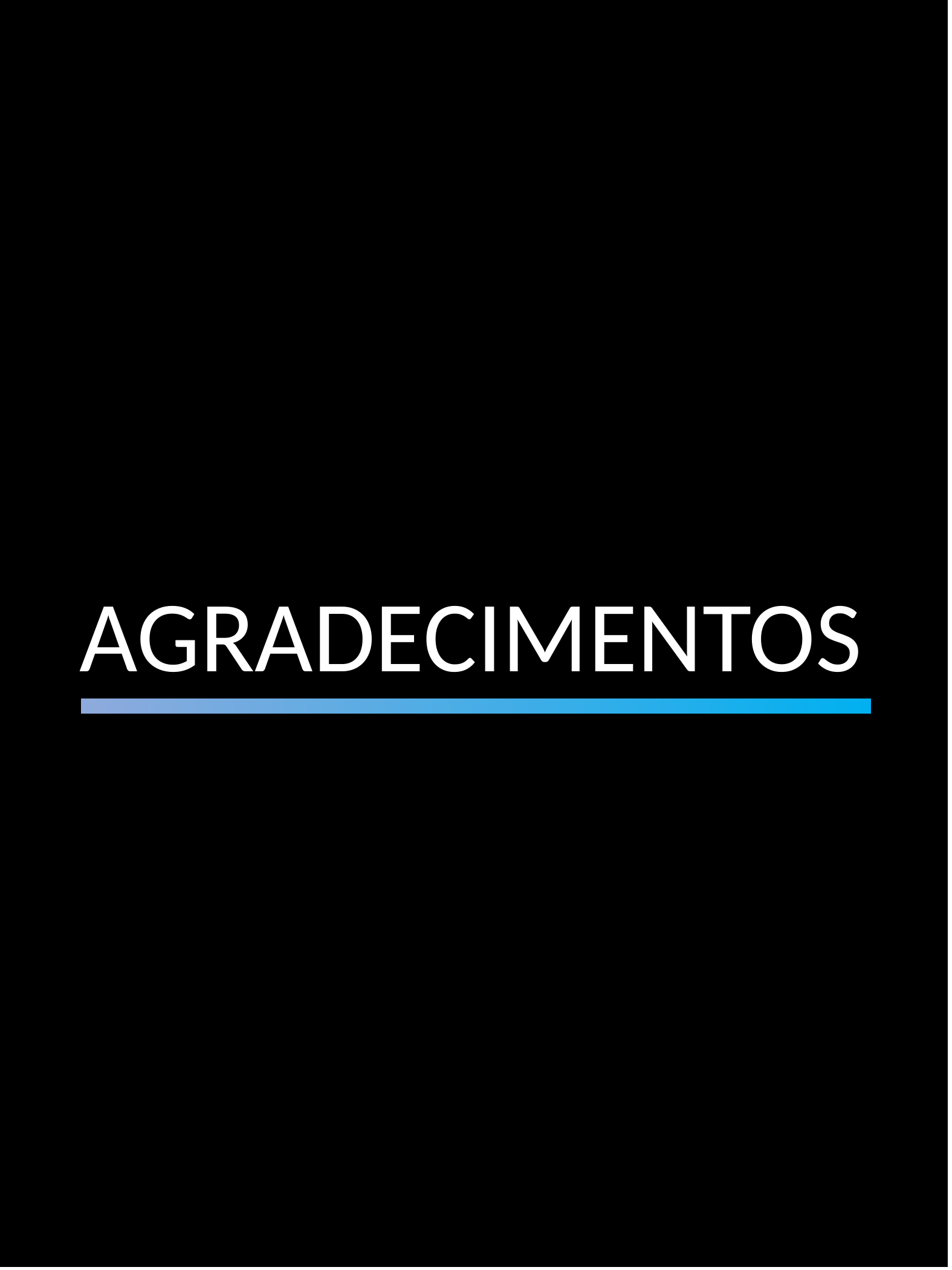

AGRADECIMENTOS

INTELIGÊNCIA ARTIFICIAL - HEVERTON SOUZA
9